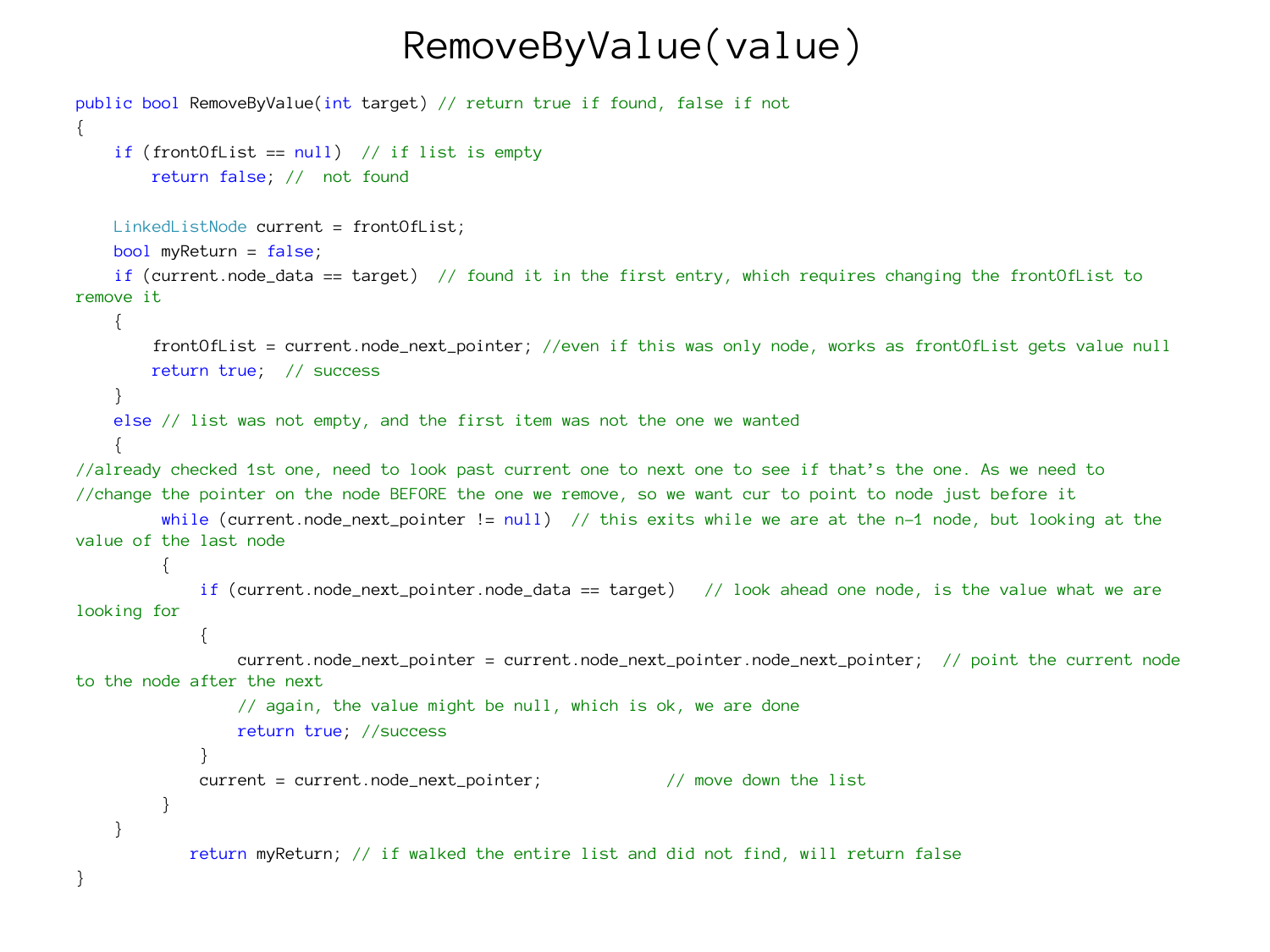

# RemoveByValue(value)
public bool RemoveByValue(int target) // return true if found, false if not
{
    if (frontOfList == null)  // if list is empty
        return false; //  not found

    LinkedListNode current = frontOfList;
    bool myReturn = false;
    if (current.node_data == target)  // found it in the first entry, which requires changing the frontOfList to remove it
    {
        frontOfList = current.node_next_pointer; //even if this was only node, works as frontOfList gets value null
        return true;  // success
    }
    else // list was not empty, and the first item was not the one we wanted
    {
//already checked 1st one, need to look past current one to next one to see if that’s the one. As we need to
//change the pointer on the node BEFORE the one we remove, so we want cur to point to node just before it
         while (current.node_next_pointer != null)  // this exits while we are at the n-1 node, but looking at the value of the last node
         {
             if (current.node_next_pointer.node_data == target)   // look ahead one node, is the value what we are looking for
             {
                 current.node_next_pointer = current.node_next_pointer.node_next_pointer;  // point the current node to the node after the next
                 // again, the value might be null, which is ok, we are done
                 return true; //success
             }
             current = current.node_next_pointer;             // move down the list
         }
    }
            return myReturn; // if walked the entire list and did not find, will return false
}